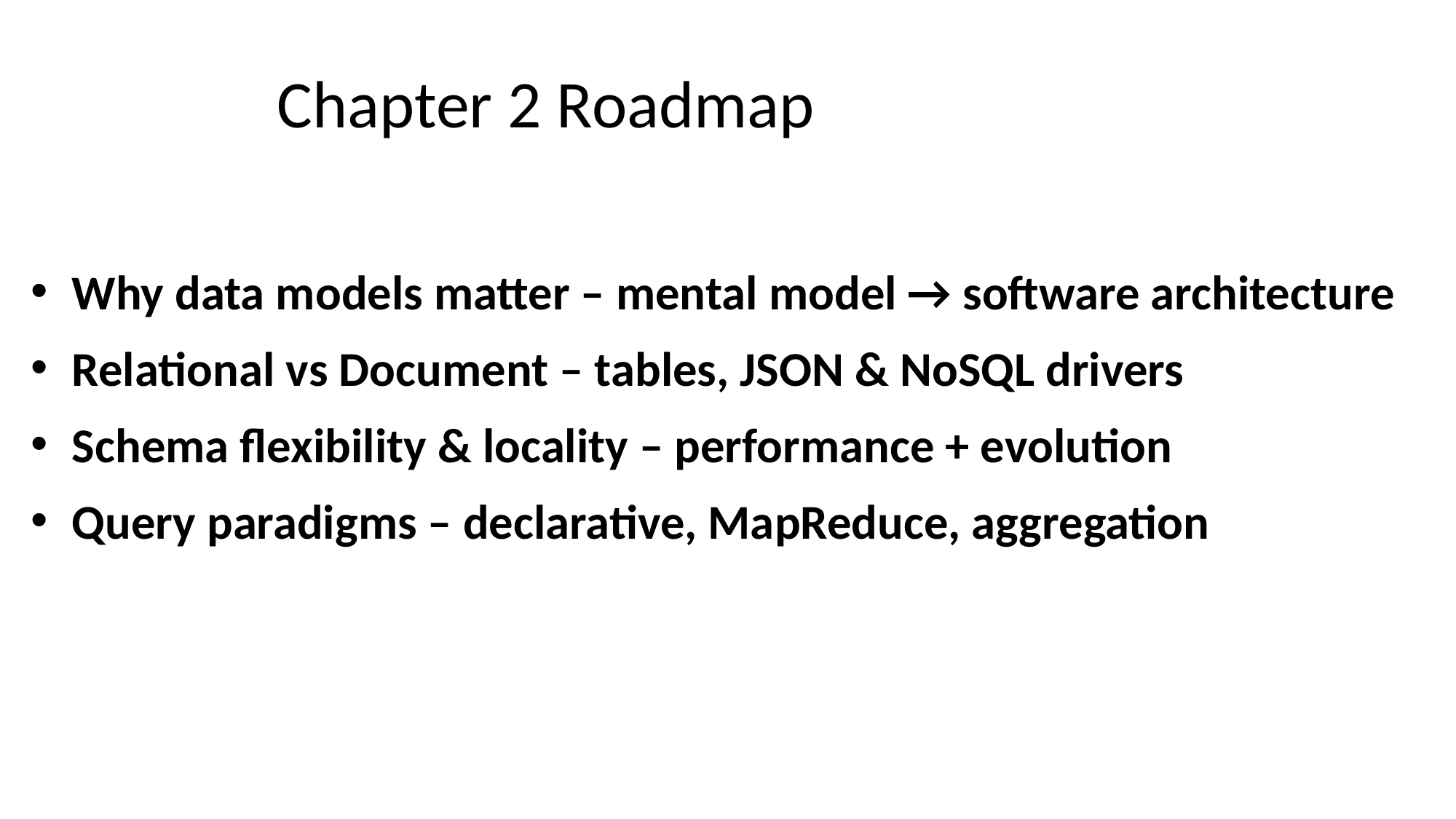

# Chapter 2 Roadmap

Why data models matter – mental model → software architecture
Relational vs Document – tables, JSON & NoSQL drivers
Schema flexibility & locality – performance + evolution
Query paradigms – declarative, MapReduce, aggregation